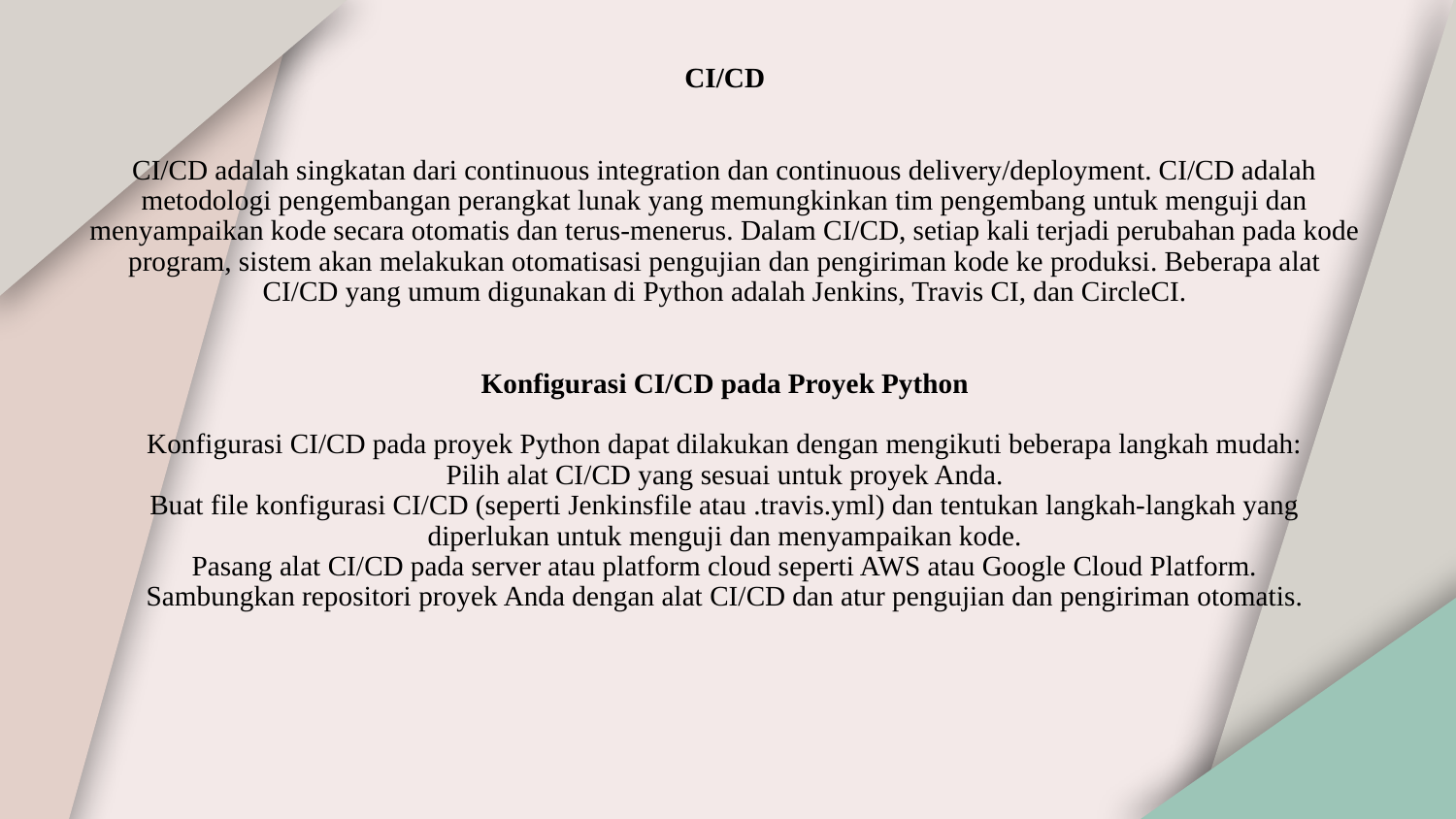

# CI/CD CI/CD adalah singkatan dari continuous integration dan continuous delivery/deployment. CI/CD adalah metodologi pengembangan perangkat lunak yang memungkinkan tim pengembang untuk menguji dan menyampaikan kode secara otomatis dan terus-menerus. Dalam CI/CD, setiap kali terjadi perubahan pada kode program, sistem akan melakukan otomatisasi pengujian dan pengiriman kode ke produksi. Beberapa alat CI/CD yang umum digunakan di Python adalah Jenkins, Travis CI, dan CircleCI. Konfigurasi CI/CD pada Proyek Python Konfigurasi CI/CD pada proyek Python dapat dilakukan dengan mengikuti beberapa langkah mudah: Pilih alat CI/CD yang sesuai untuk proyek Anda. Buat file konfigurasi CI/CD (seperti Jenkinsfile atau .travis.yml) dan tentukan langkah-langkah yang diperlukan untuk menguji dan menyampaikan kode. Pasang alat CI/CD pada server atau platform cloud seperti AWS atau Google Cloud Platform. Sambungkan repositori proyek Anda dengan alat CI/CD dan atur pengujian dan pengiriman otomatis.